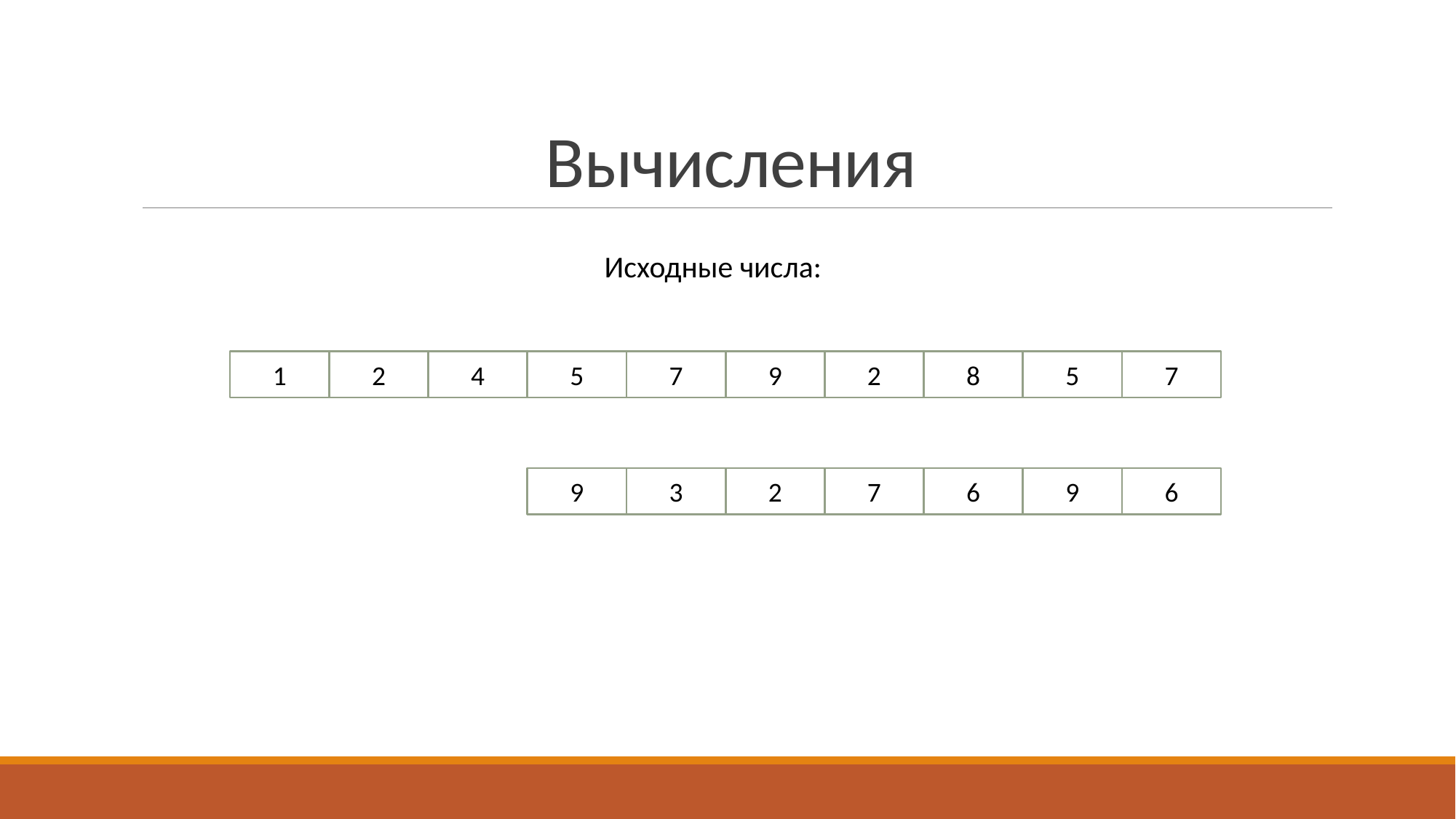

# Вычисления
Исходные числа:
5
7
5
7
4
8
2
2
1
9
9
3
9
6
6
7
2